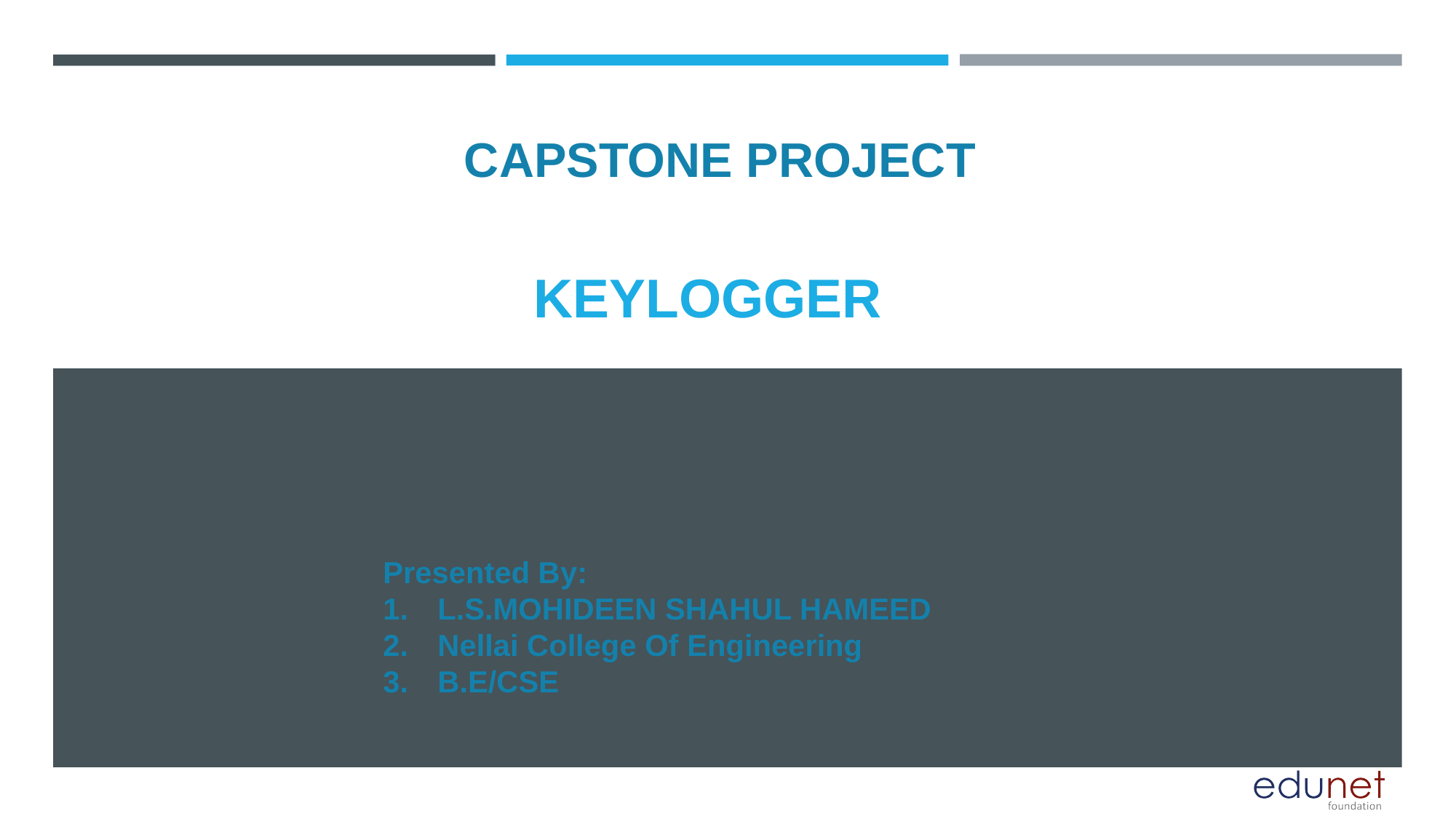

CAPSTONE PROJECT
# KEYLOGGER
Presented By:
L.S.MOHIDEEN SHAHUL HAMEED
Nellai College Of Engineering
B.E/CSE